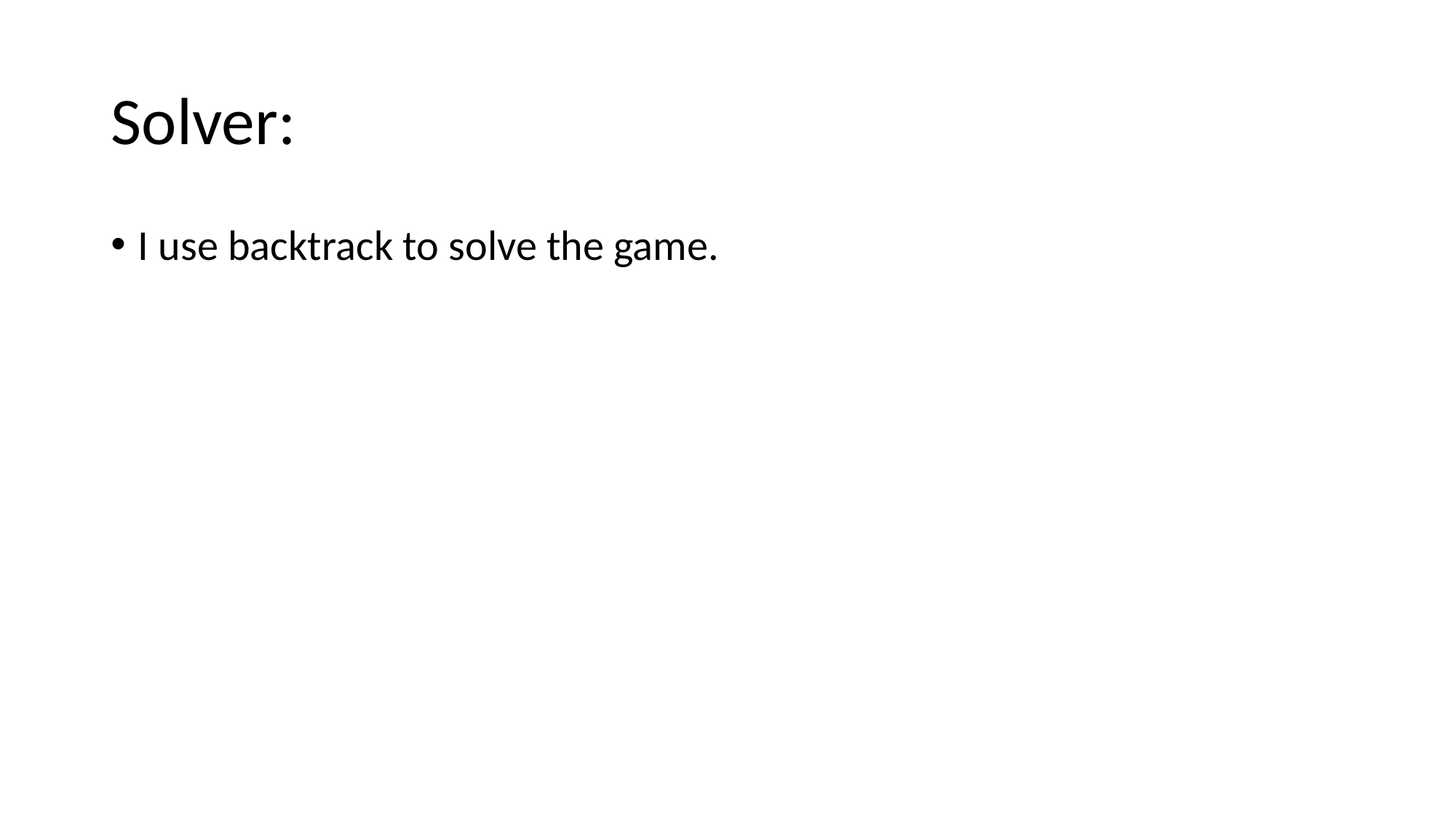

# Solver:
I use backtrack to solve the game.